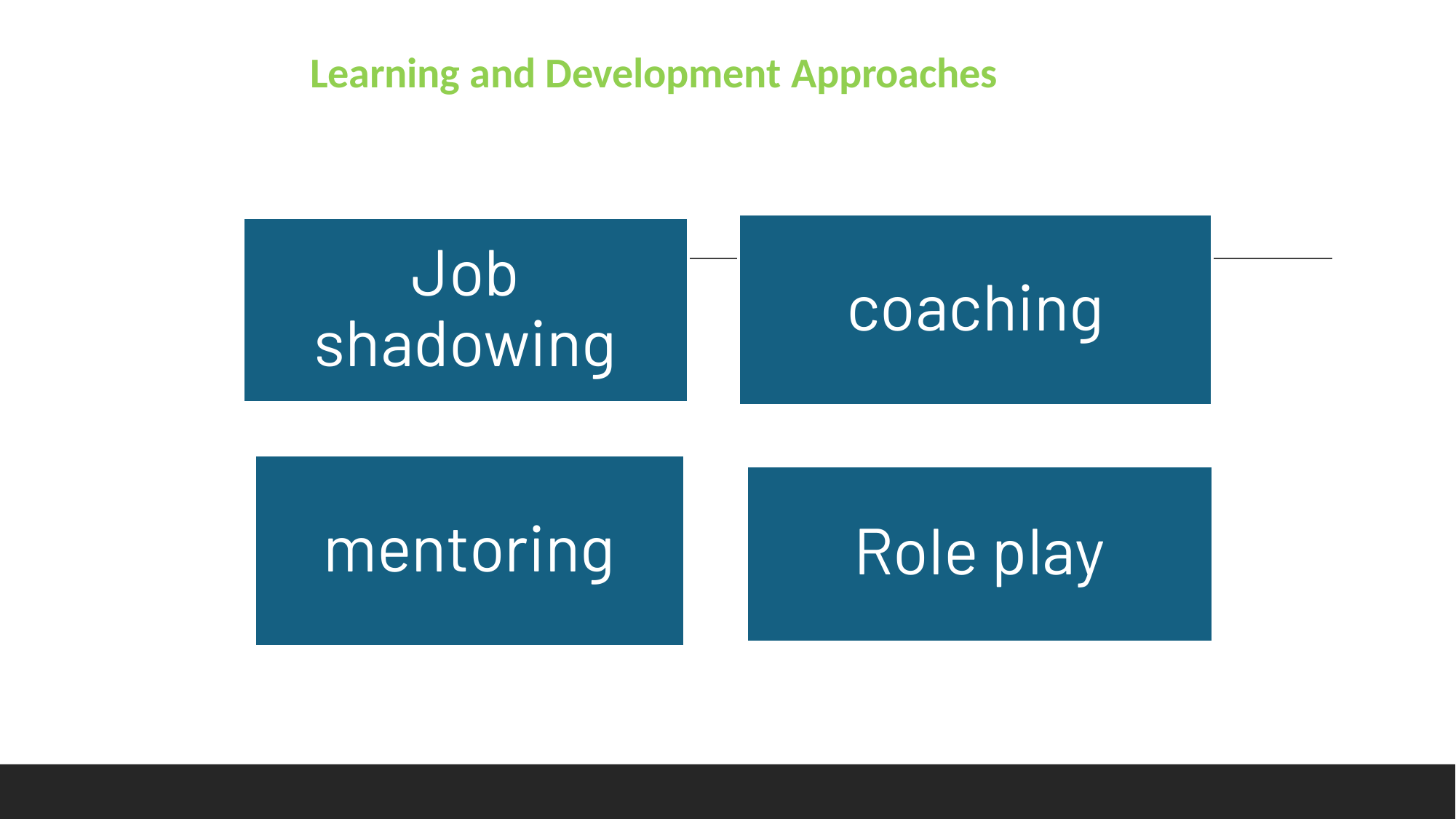

Learning and Development Approaches
Job shadowing
coaching
mentoring
Role play